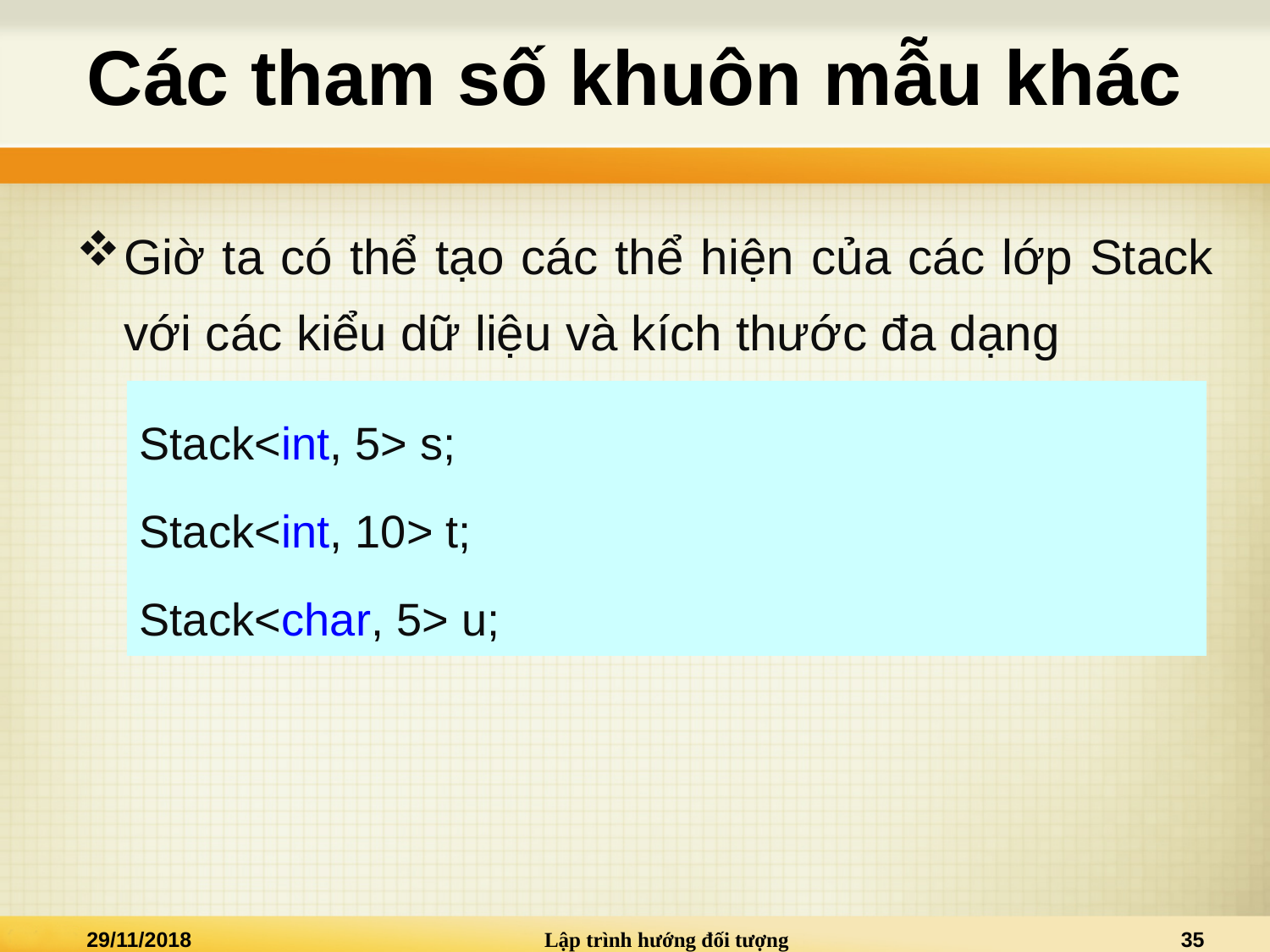

# Các tham số khuôn mẫu khác
Giờ ta có thể tạo các thể hiện của các lớp Stack với các kiểu dữ liệu và kích thước đa dạng
Stack<int, 5> s;
Stack<int, 10> t;
Stack<char, 5> u;
29/11/2018
Lập trình hướng đối tượng
35